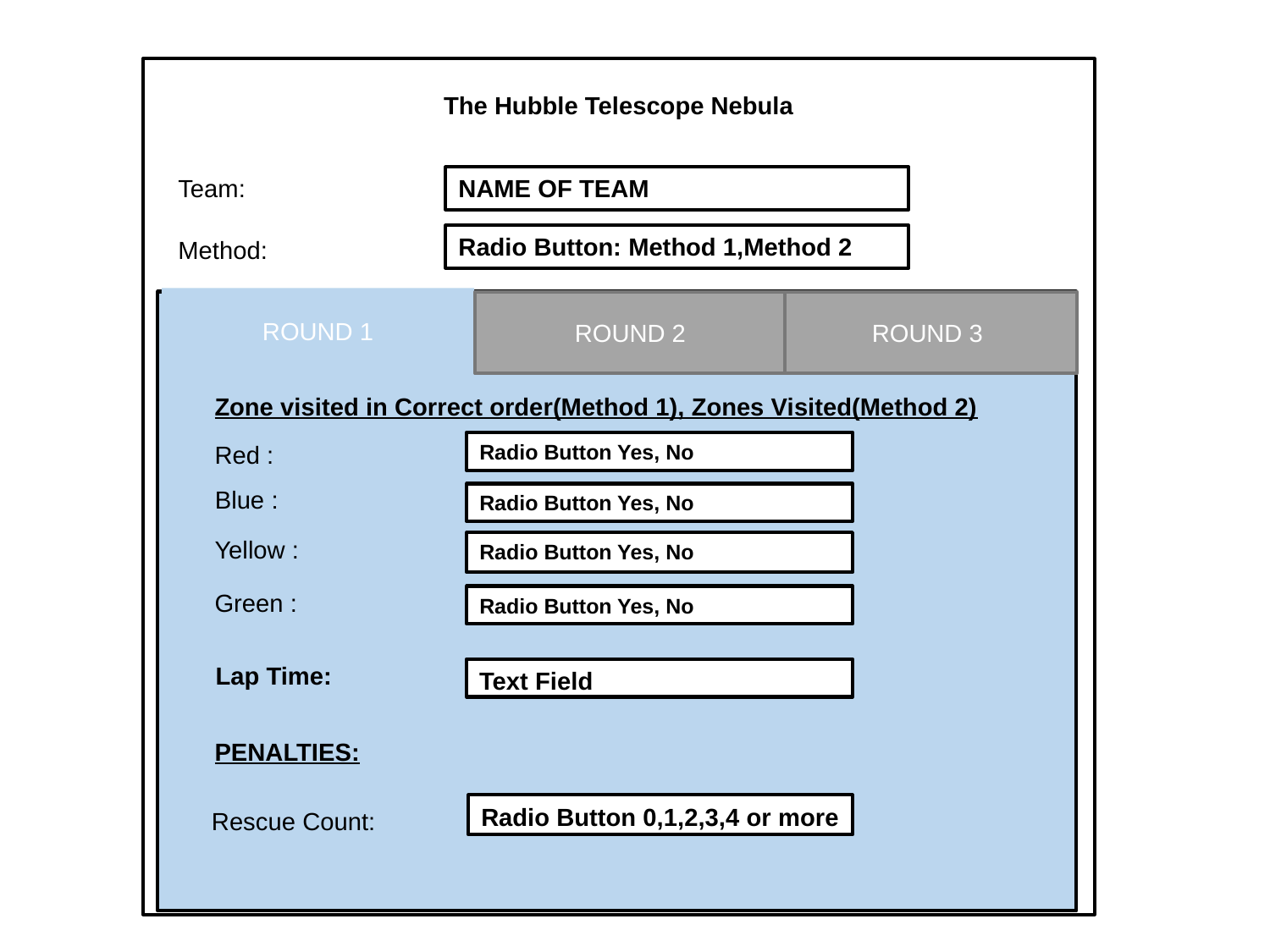

The Hubble Telescope Nebula
Team:
NAME OF TEAM
Radio Button: Method 1,Method 2
Method:
ROUND 1

ROUND 2
ROUND 3
Zone visited in Correct order(Method 1), Zones Visited(Method 2)
Radio Button Yes, No
Red :

Blue :

Radio Button Yes, No
Yellow :

Radio Button Yes, No
Green :

Radio Button Yes, No
Lap Time:
Text Field
PENALTIES:
Radio Button 0,1,2,3,4 or more
Rescue Count: